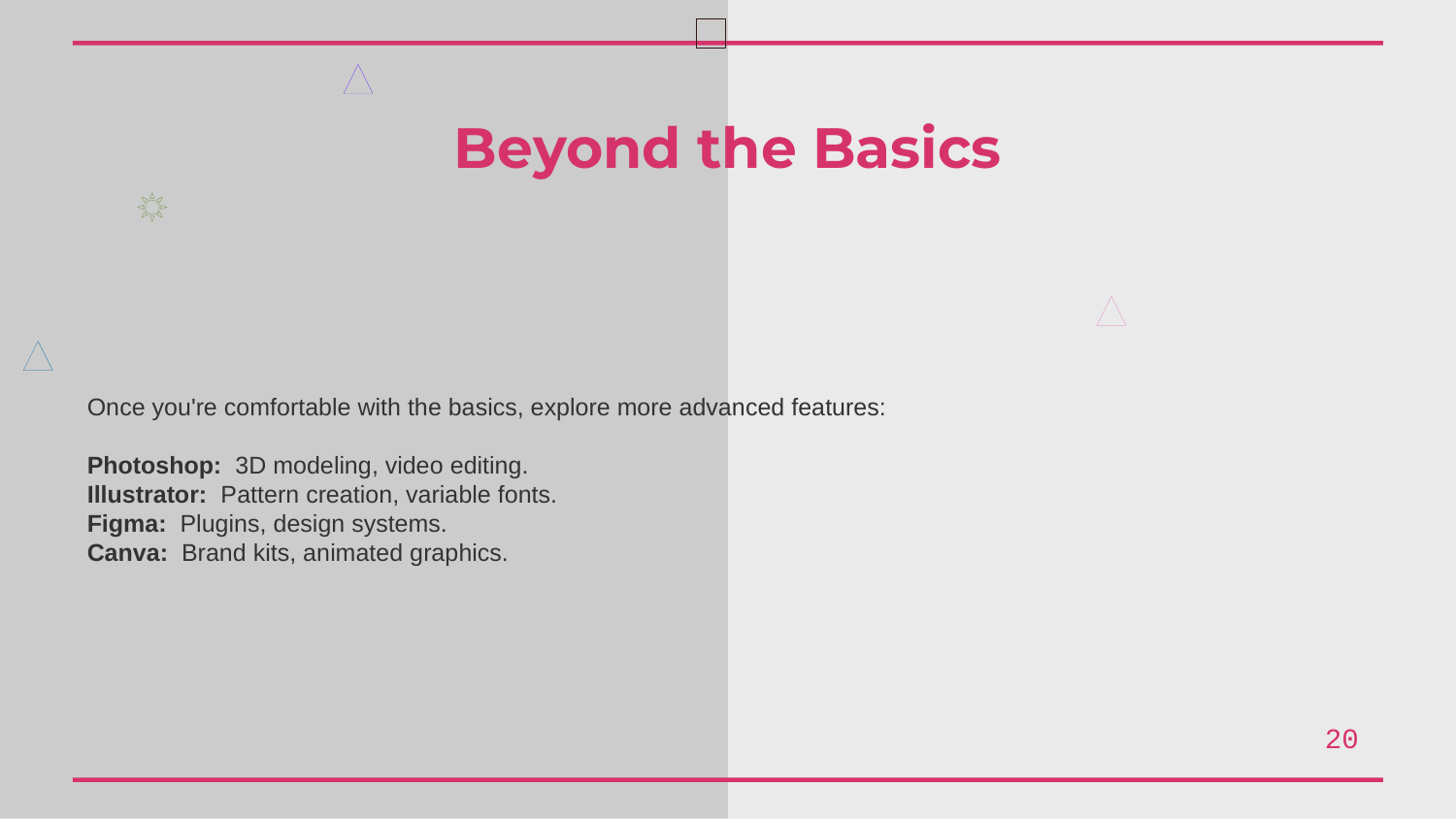

Beyond the Basics

Once you're comfortable with the basics, explore more advanced features:

Photoshop:  3D modeling, video editing.
Illustrator:  Pattern creation, variable fonts.
Figma:  Plugins, design systems.
Canva:  Brand kits, animated graphics.

20